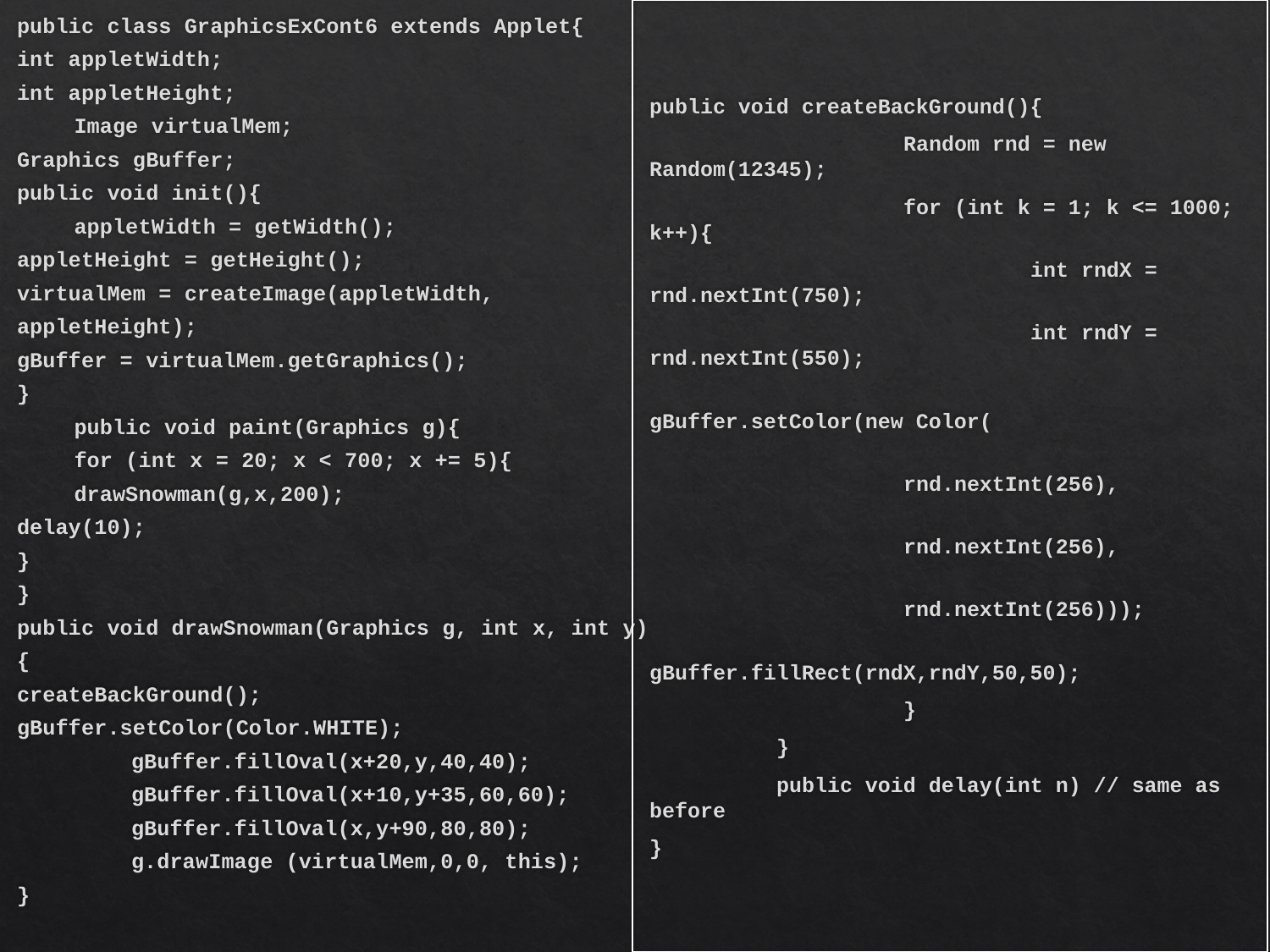

public void createBackGround(){
	 	Random rnd = new Random(12345);
	 	for (int k = 1; k <= 1000; k++){
	 		int rndX = rnd.nextInt(750);
	 		int rndY = rnd.nextInt(550);
	 		gBuffer.setColor(new Color(
						rnd.nextInt(256),
						rnd.nextInt(256),
						rnd.nextInt(256)));
	 		gBuffer.fillRect(rndX,rndY,50,50);
	 	}
	}
	public void delay(int n) // same as before
}
public class GraphicsExCont6 extends Applet{
	int appletWidth;
	int appletHeight;
   	Image virtualMem;
	Graphics gBuffer;
	public void init(){
    	appletWidth = getWidth();
		appletHeight = getHeight();
		virtualMem = createImage(appletWidth,
								appletHeight);
		gBuffer = virtualMem.getGraphics();
	}
 	public void paint(Graphics g){
    		for (int x = 20; x < 700; x += 5){
    			drawSnowman(g,x,200);
			delay(10);
		}
	}
	public void drawSnowman(Graphics g, int x, int y)
	{
		createBackGround();
		gBuffer.setColor(Color.WHITE);
       	gBuffer.fillOval(x+20,y,40,40);
        	gBuffer.fillOval(x+10,y+35,60,60);
        	gBuffer.fillOval(x,y+90,80,80);
        	g.drawImage (virtualMem,0,0, this);
	}